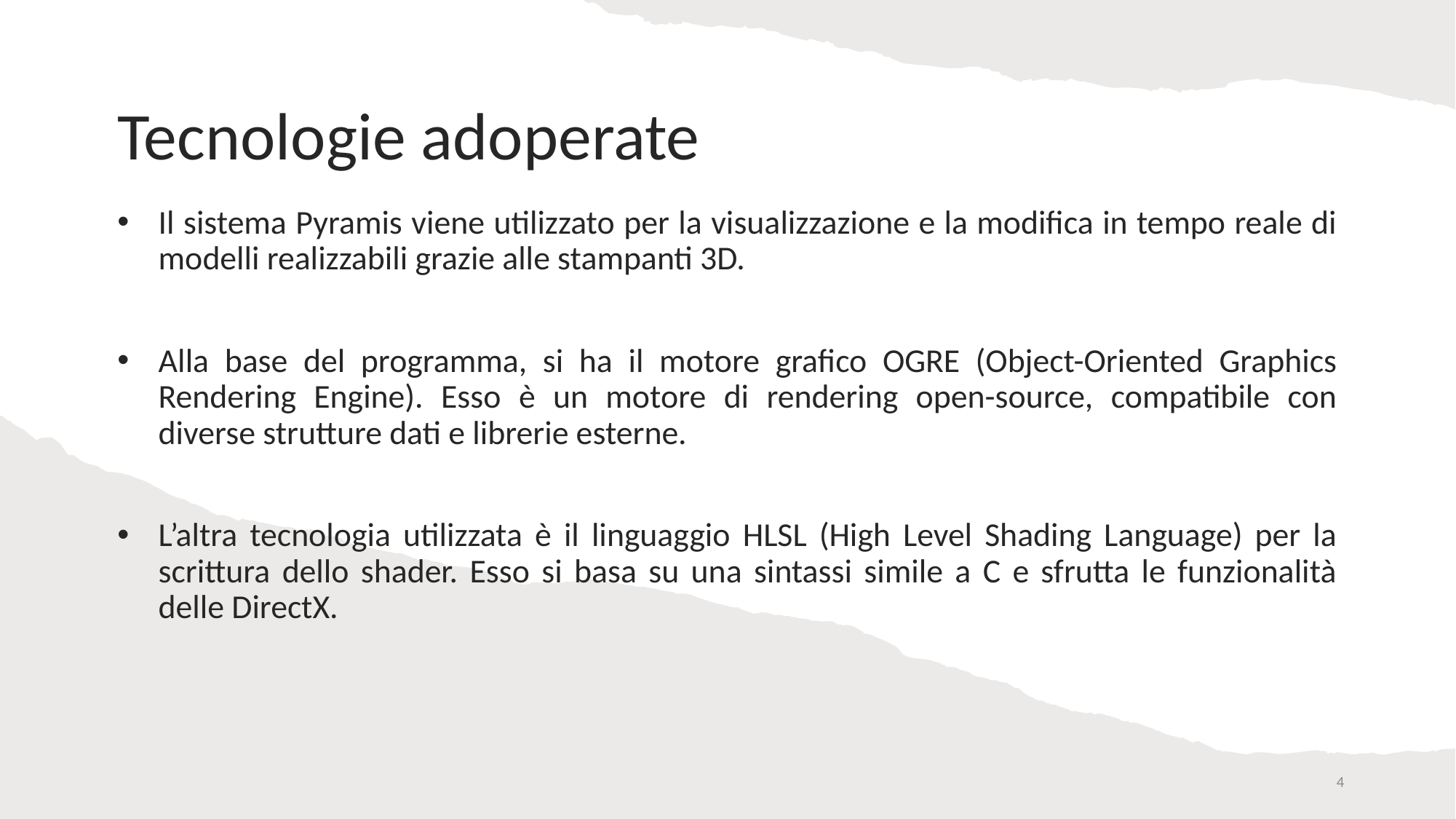

# Tecnologie adoperate
Il sistema Pyramis viene utilizzato per la visualizzazione e la modifica in tempo reale di modelli realizzabili grazie alle stampanti 3D.

Alla base del programma, si ha il motore grafico OGRE (Object-Oriented Graphics Rendering Engine). Esso è un motore di rendering open-source, compatibile con diverse strutture dati e librerie esterne.

L’altra tecnologia utilizzata è il linguaggio HLSL (High Level Shading Language) per la scrittura dello shader. Esso si basa su una sintassi simile a C e sfrutta le funzionalità delle DirectX.

4